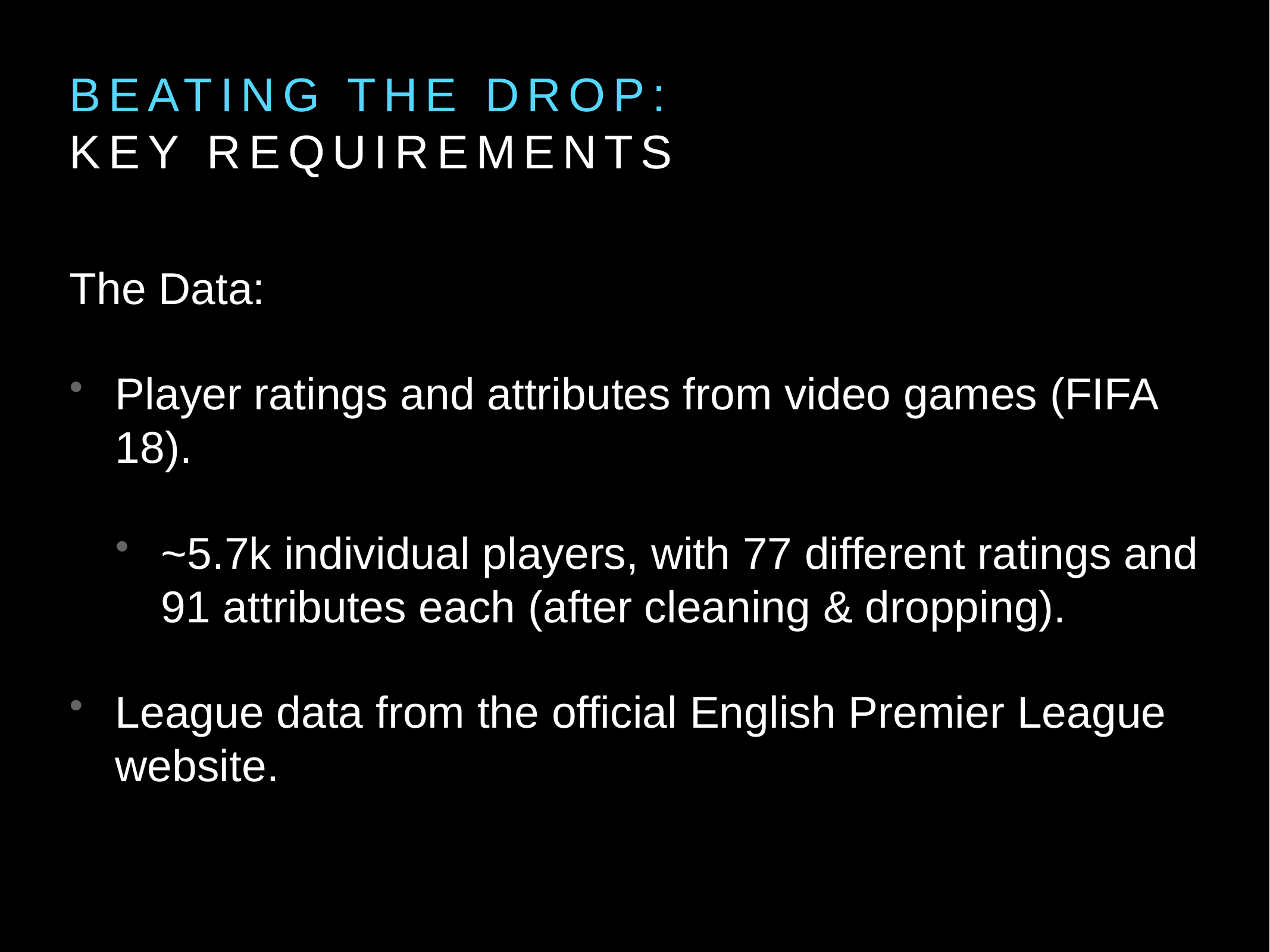

# Beating the drop:
Key requirements
The Data:
Player ratings and attributes from video games (FIFA 18).
~5.7k individual players, with 77 different ratings and 91 attributes each (after cleaning & dropping).
League data from the official English Premier League website.